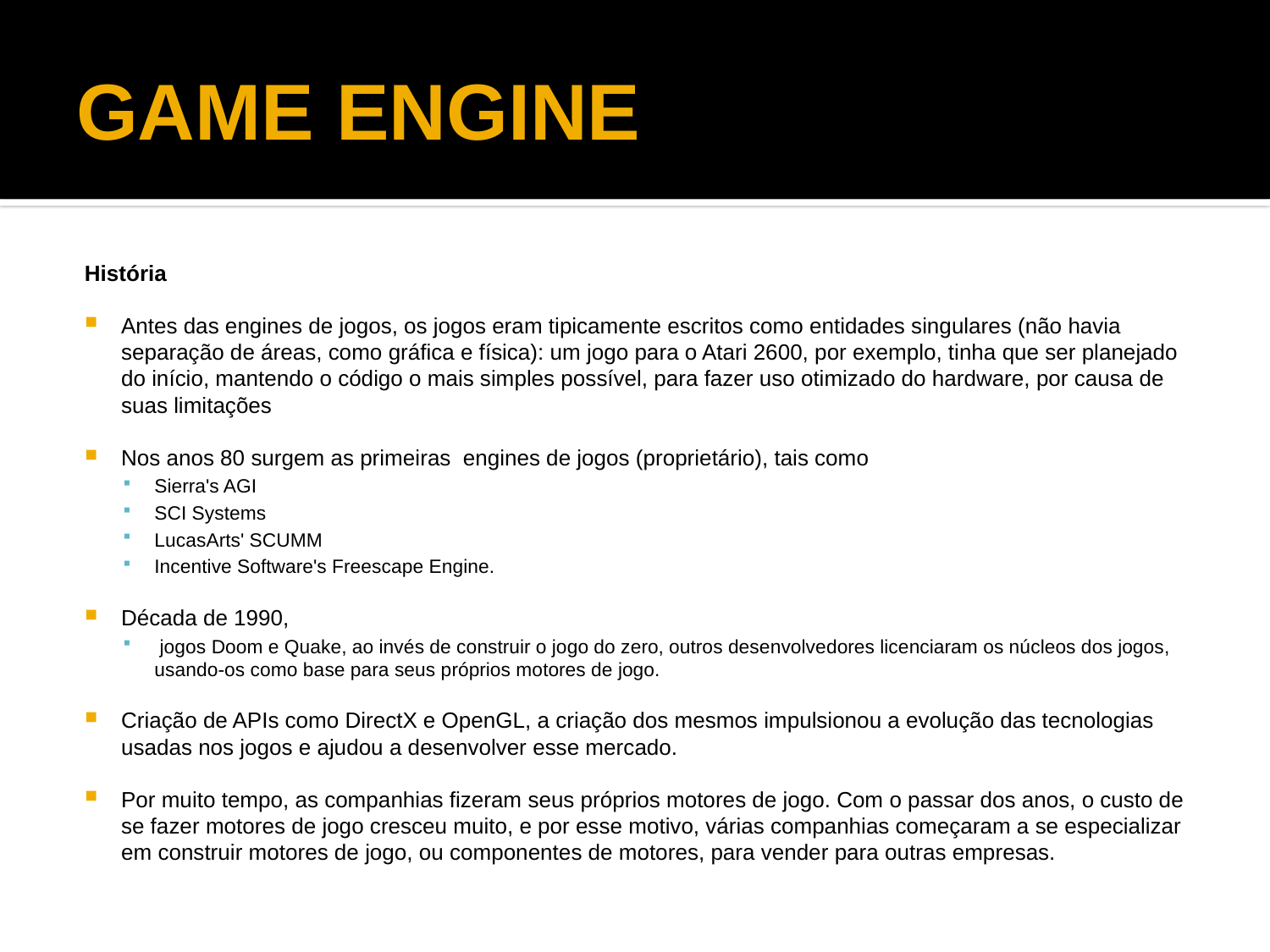

# GAME ENGINE
História

Antes das engines de jogos, os jogos eram tipicamente escritos como entidades singulares (não havia separação de áreas, como gráfica e física): um jogo para o Atari 2600, por exemplo, tinha que ser planejado do início, mantendo o código o mais simples possível, para fazer uso otimizado do hardware, por causa de suas limitações

Nos anos 80 surgem as primeiras  engines de jogos (proprietário), tais como
Sierra's AGI
SCI Systems
LucasArts' SCUMM
Incentive Software's Freescape Engine.

Década de 1990,
 jogos Doom e Quake, ao invés de construir o jogo do zero, outros desenvolvedores licenciaram os núcleos dos jogos, usando-os como base para seus próprios motores de jogo.

Criação de APIs como DirectX e OpenGL, a criação dos mesmos impulsionou a evolução das tecnologias usadas nos jogos e ajudou a desenvolver esse mercado.

Por muito tempo, as companhias fizeram seus próprios motores de jogo. Com o passar dos anos, o custo de se fazer motores de jogo cresceu muito, e por esse motivo, várias companhias começaram a se especializar em construir motores de jogo, ou componentes de motores, para vender para outras empresas.